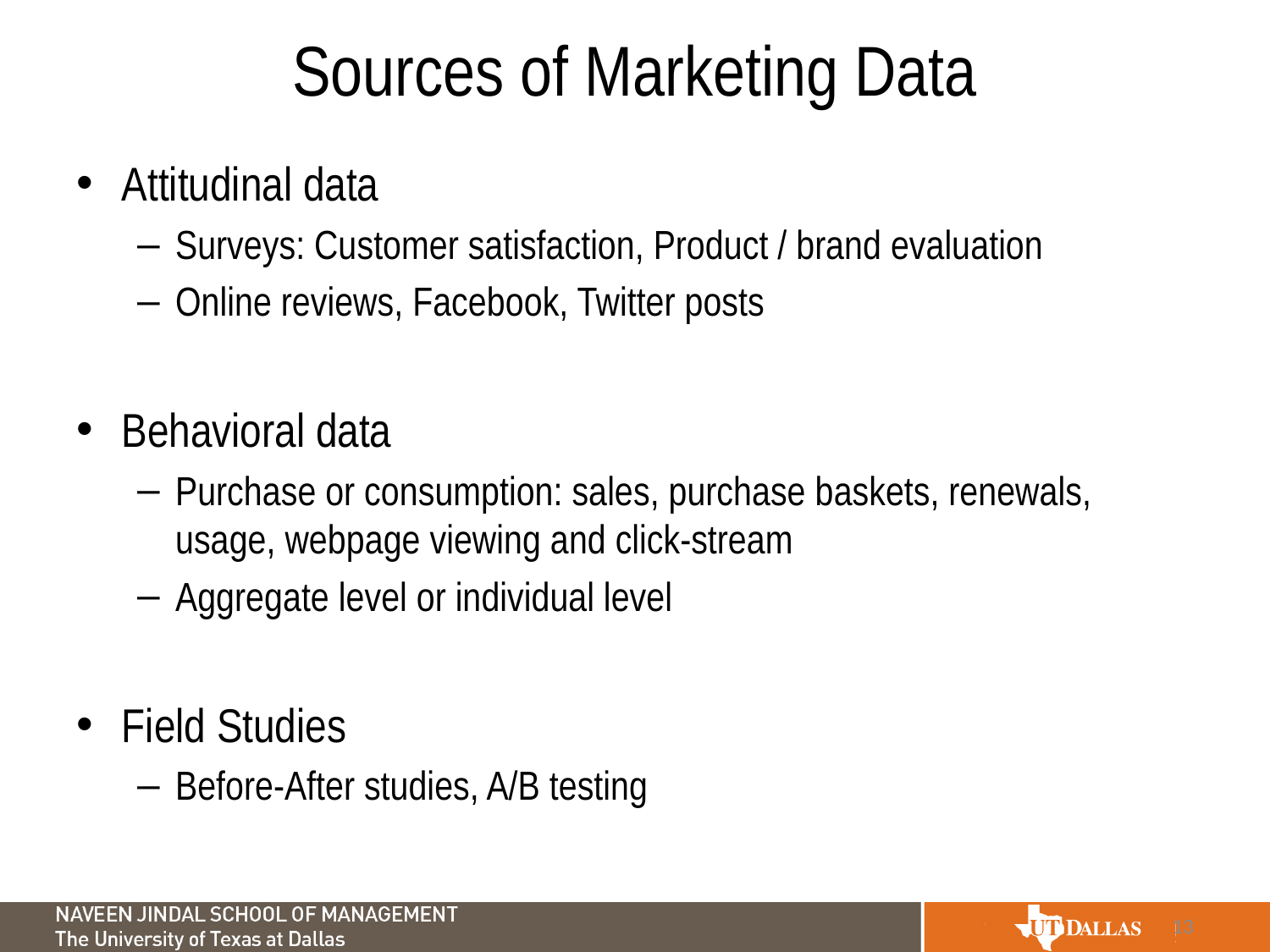

# Sources of Marketing Data
Attitudinal data
Surveys: Customer satisfaction, Product / brand evaluation
Online reviews, Facebook, Twitter posts

Behavioral data
Purchase or consumption: sales, purchase baskets, renewals, usage, webpage viewing and click-stream
Aggregate level or individual level

Field Studies
Before-After studies, A/B testing

13